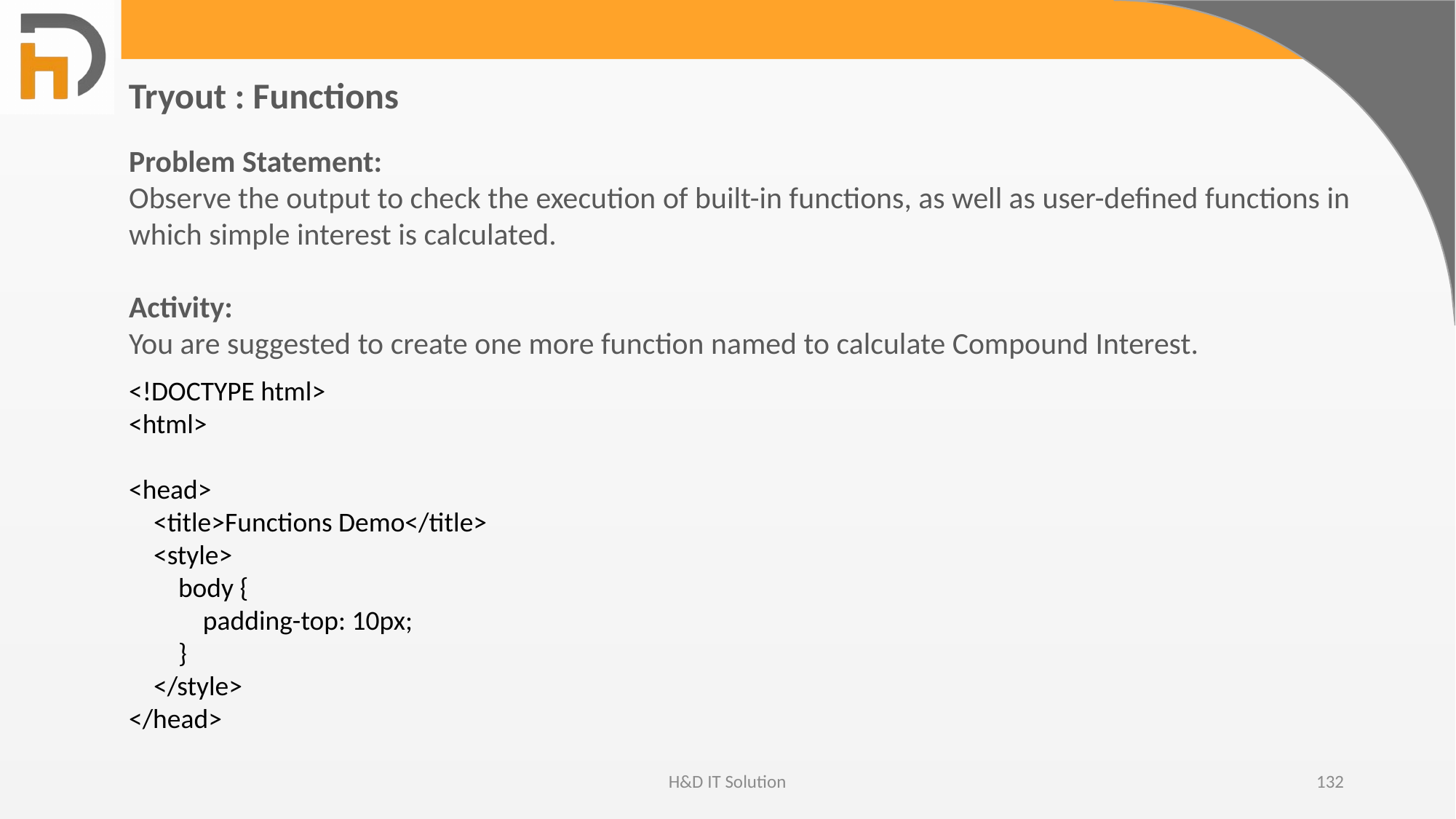

Tryout : Functions
Problem Statement:
Observe the output to check the execution of built-in functions, as well as user-defined functions in which simple interest is calculated.

Activity:
You are suggested to create one more function named to calculate Compound Interest.
<!DOCTYPE html>
<html>

<head>
    <title>Functions Demo</title>
    <style>
        body {
            padding-top: 10px;
        }
    </style>
</head>

H&D IT Solution
132